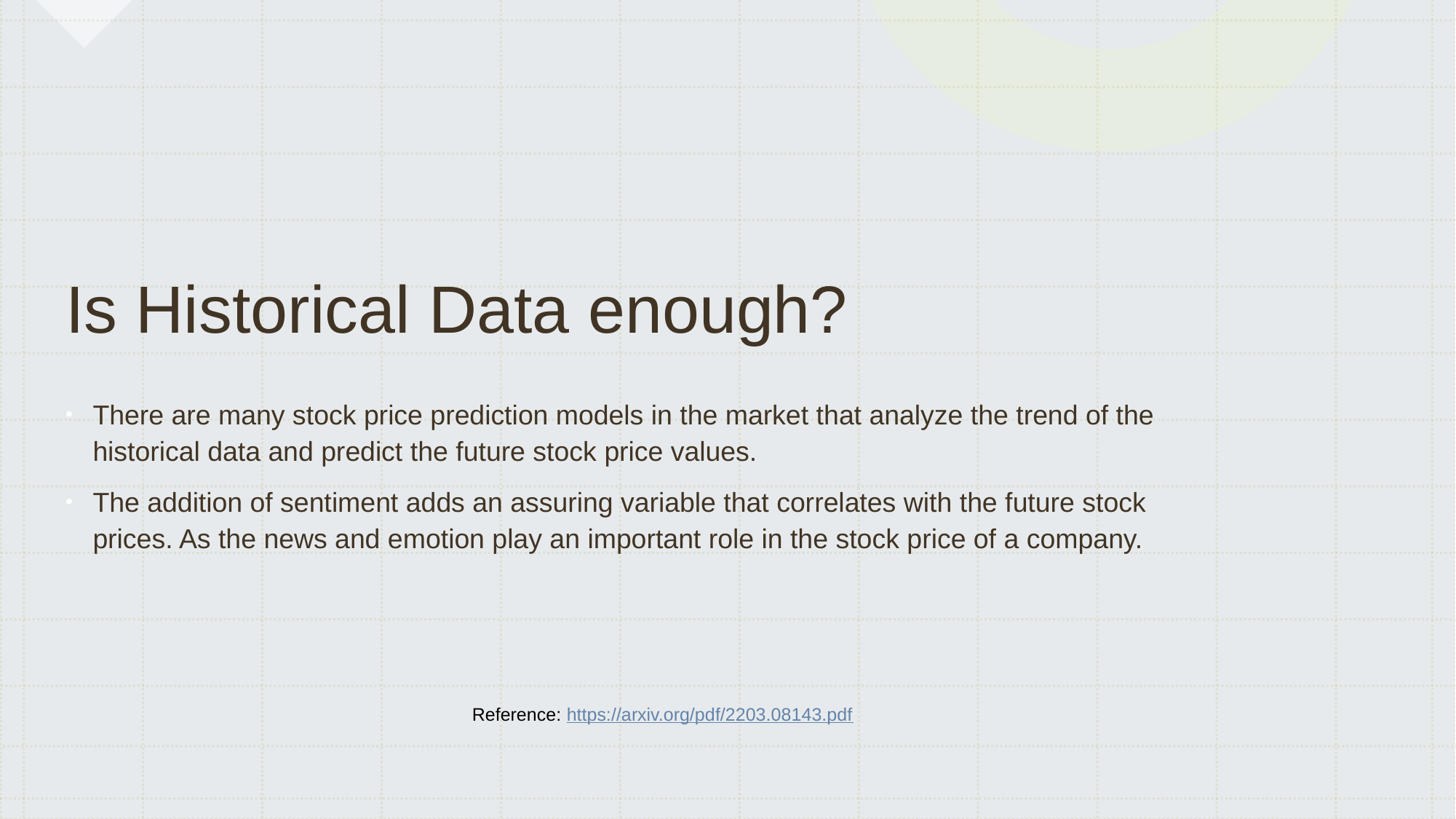

# Is Historical Data enough?
There are many stock price prediction models in the market that analyze the trend of the historical data and predict the future stock price values.
The addition of sentiment adds an assuring variable that correlates with the future stock prices. As the news and emotion play an important role in the stock price of a company.
Reference: https://arxiv.org/pdf/2203.08143.pdf